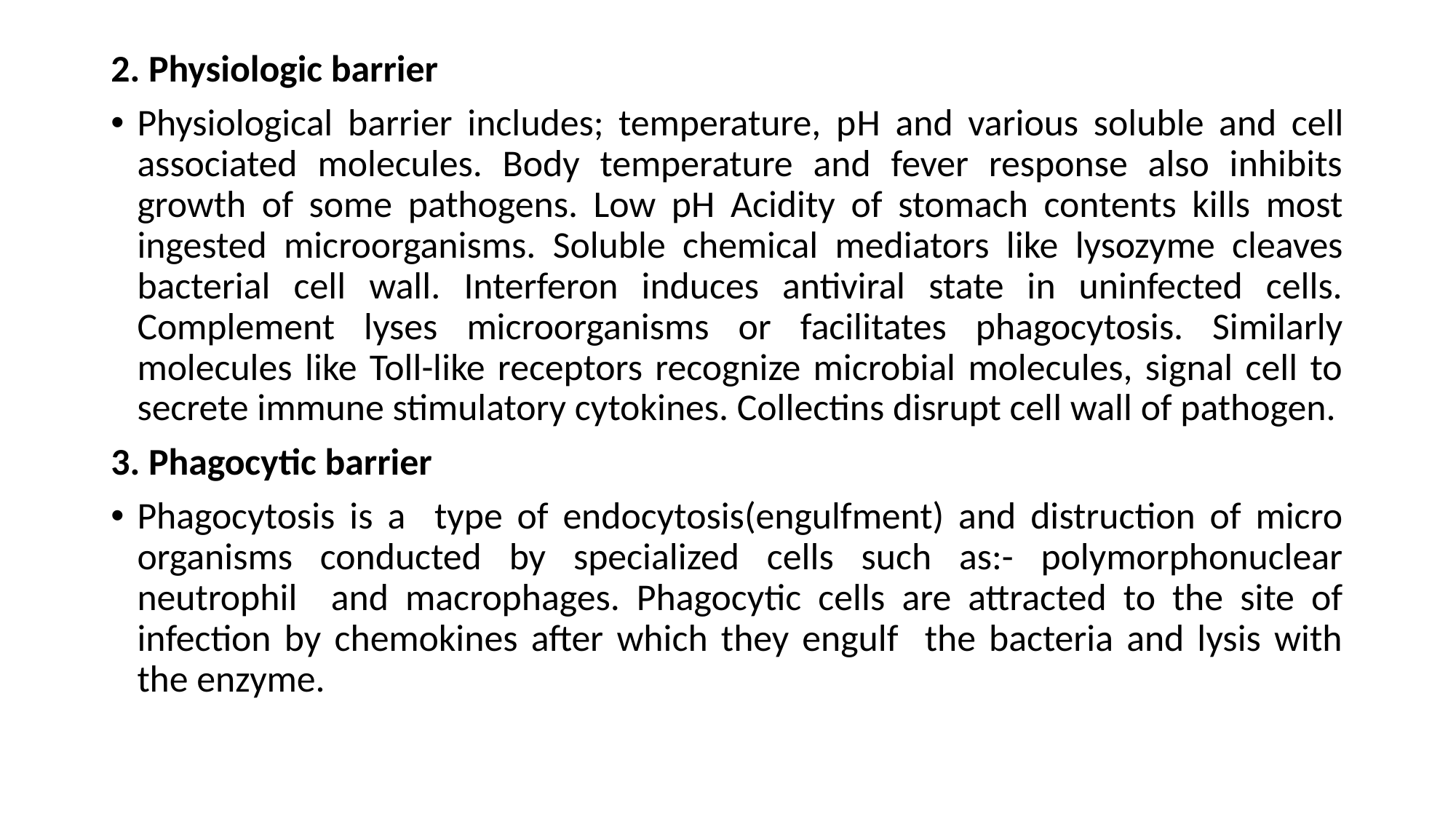

2. Physiologic barrier
Physiological barrier includes; temperature, pH and various soluble and cell associated molecules. Body temperature and fever response also inhibits growth of some pathogens. Low pH Acidity of stomach contents kills most ingested microorganisms. Soluble chemical mediators like lysozyme cleaves bacterial cell wall. Interferon induces antiviral state in uninfected cells. Complement lyses microorganisms or facilitates phagocytosis. Similarly molecules like Toll-like receptors recognize microbial molecules, signal cell to secrete immune stimulatory cytokines. Collectins disrupt cell wall of pathogen.
3. Phagocytic barrier
Phagocytosis is a  type of endocytosis(engulfment) and distruction of micro organisms conducted by specialized cells such as:- polymorphonuclear neutrophil  and macrophages. Phagocytic cells are attracted to the site of infection by chemokines after which they engulf  the bacteria and lysis with the enzyme.